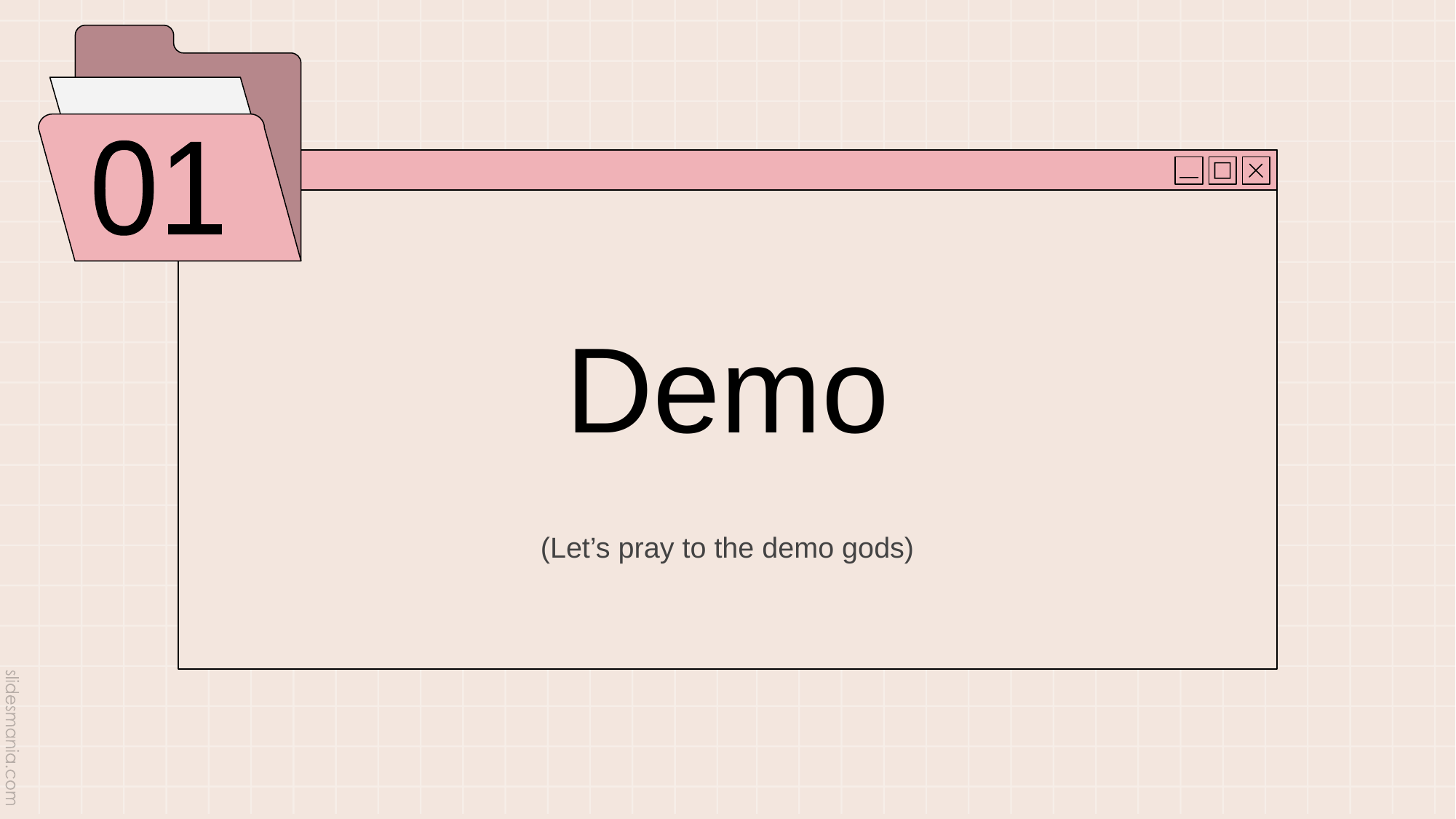

01

# Demo
(Let’s pray to the demo gods)